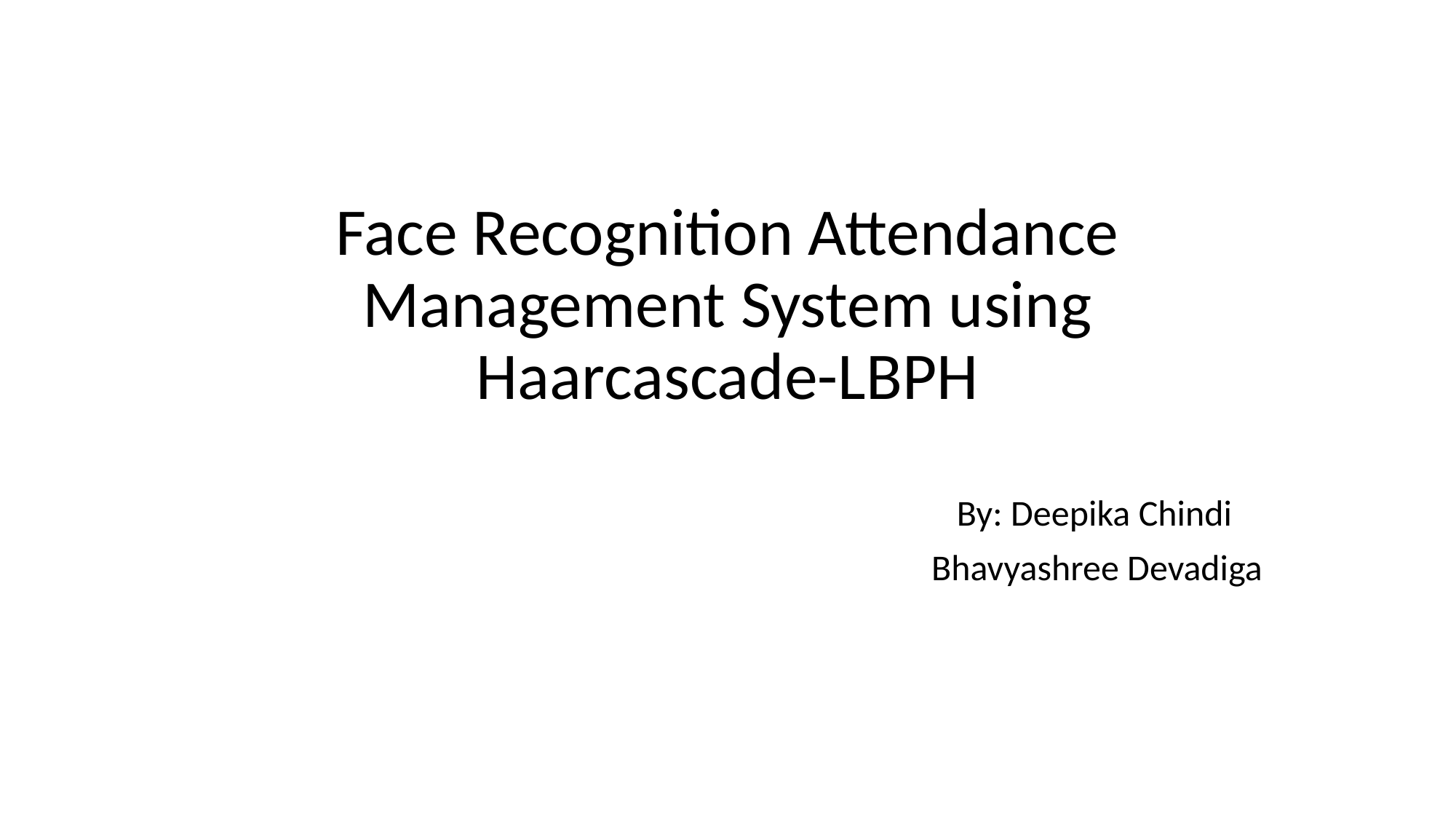

# Face Recognition Attendance Management System using Haarcascade-LBPH

							By: Deepika Chindi
                    Bhavyashree Devadiga